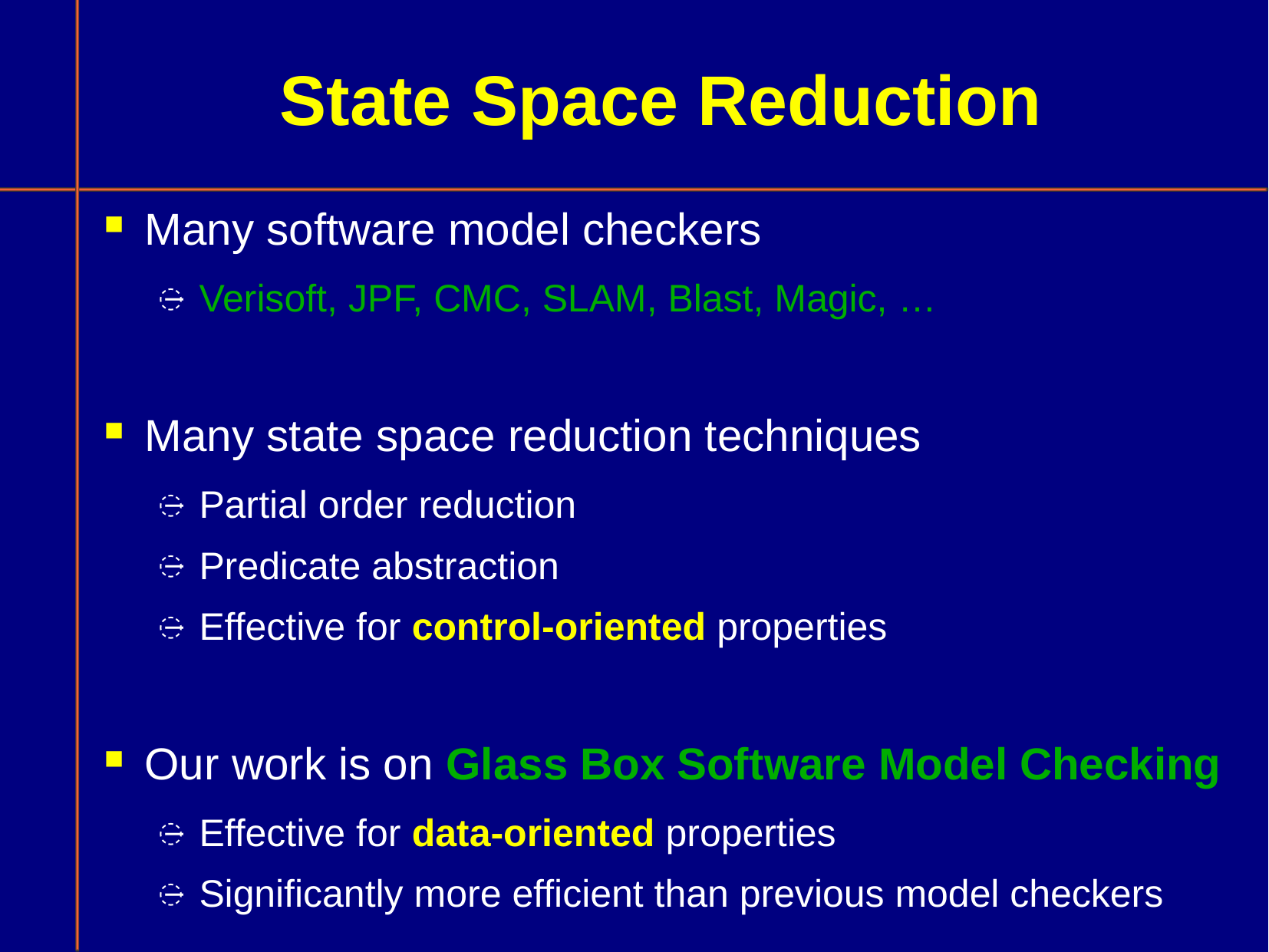

# State Space Reduction
Many software model checkers
Verisoft, JPF, CMC, SLAM, Blast, Magic, …

Many state space reduction techniques
Partial order reduction
Predicate abstraction
Effective for control-oriented properties

Our work is on Glass Box Software Model Checking
Effective for data-oriented properties
Significantly more efficient than previous model checkers